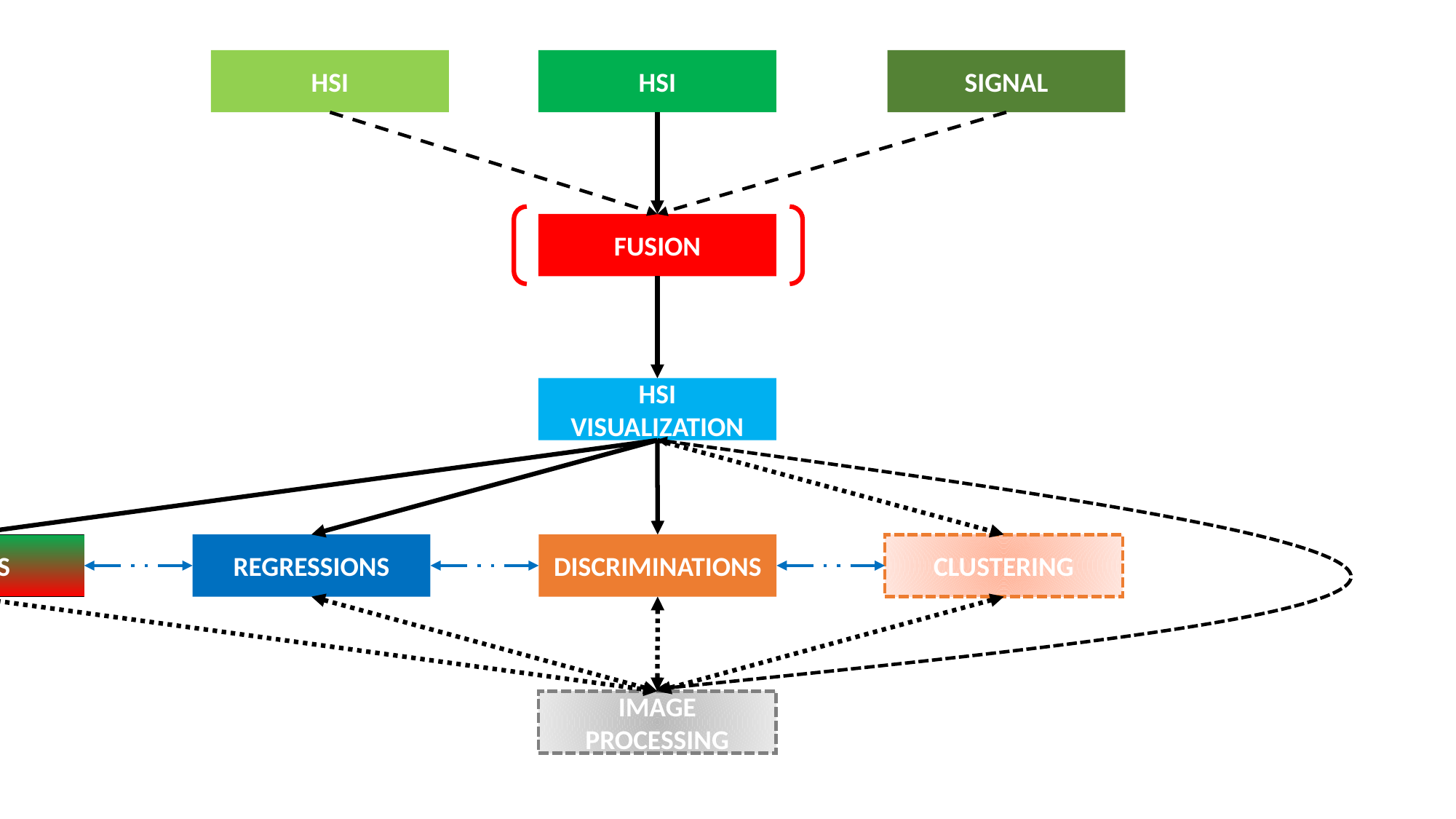

HSI
HSI
SIGNAL

FUSION
HSI VISUALIZATION

DISCRIMINATIONS
CLUSTERING
INDICES
REGRESSIONS
IMAGE PROCESSING